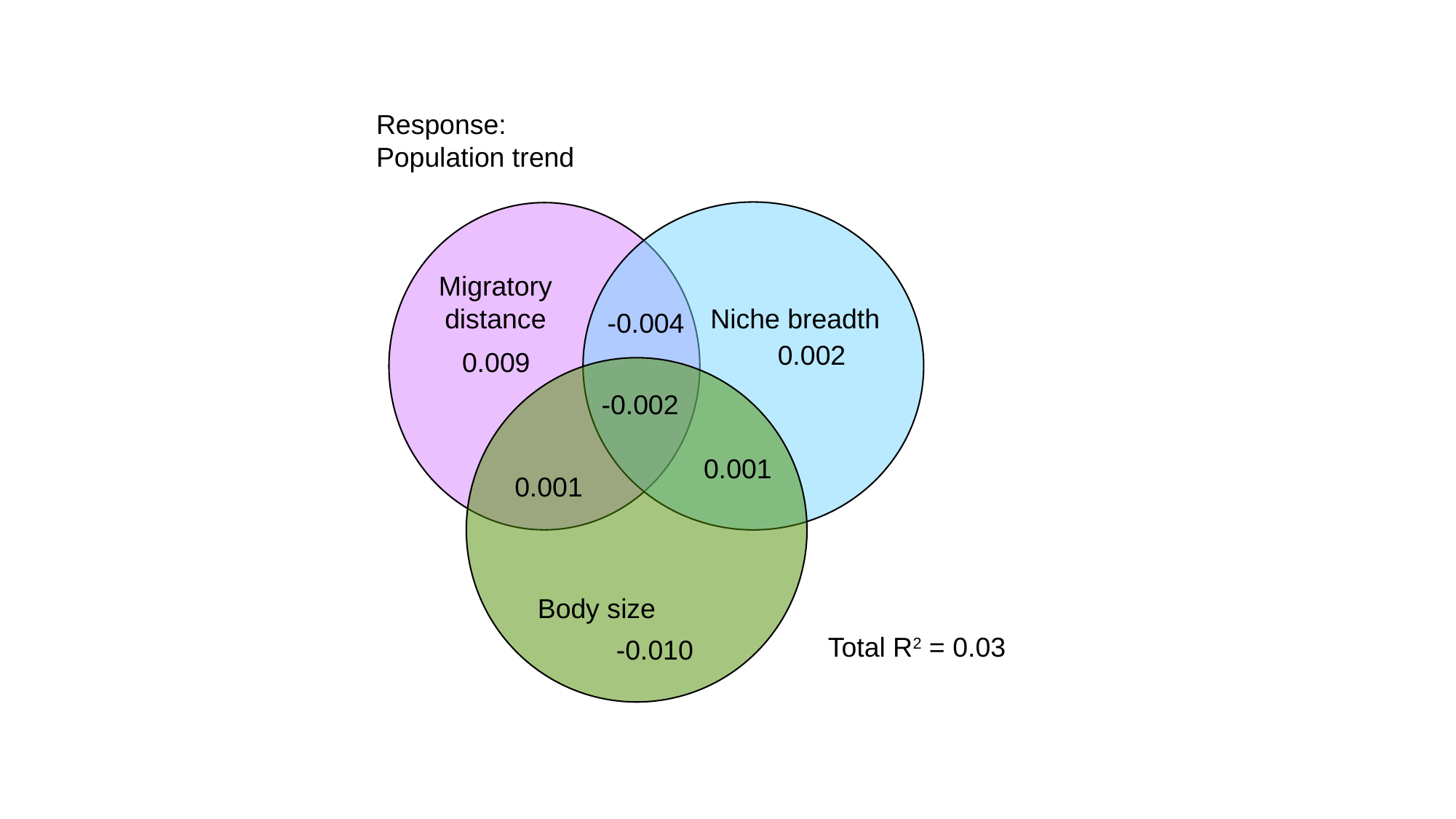

Response:
Population trend

Migratory distance
Niche breadth
   -0.004
0.002
0.009

    -0.002
    0.001
0.001
Body size
Total R2 = 0.03
    -0.010